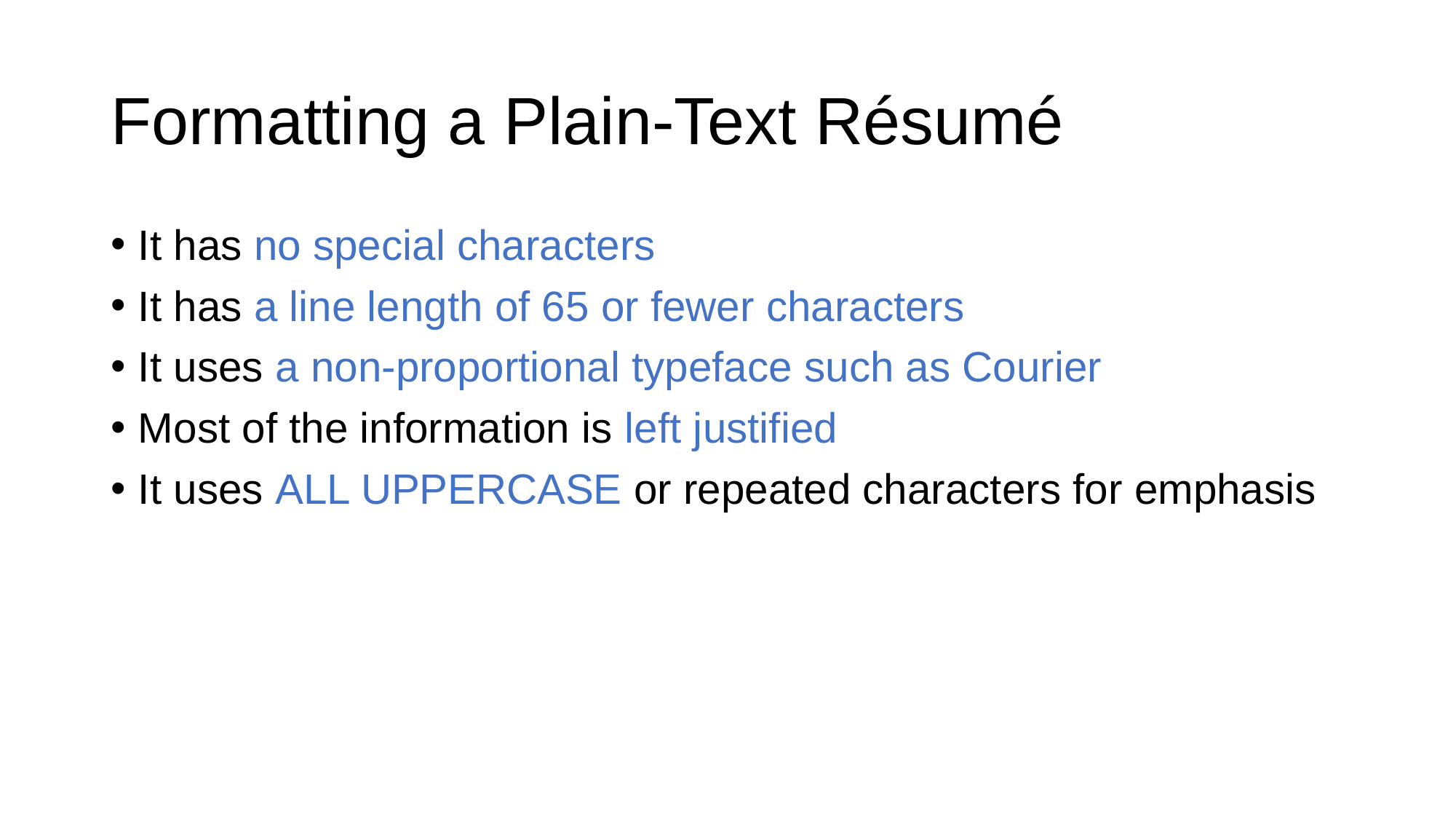

# Formatting a Plain-Text Résumé
It has no special characters
It has a line length of 65 or fewer characters
It uses a non-proportional typeface such as Courier
Most of the information is left justified
It uses ALL UPPERCASE or repeated characters for emphasis